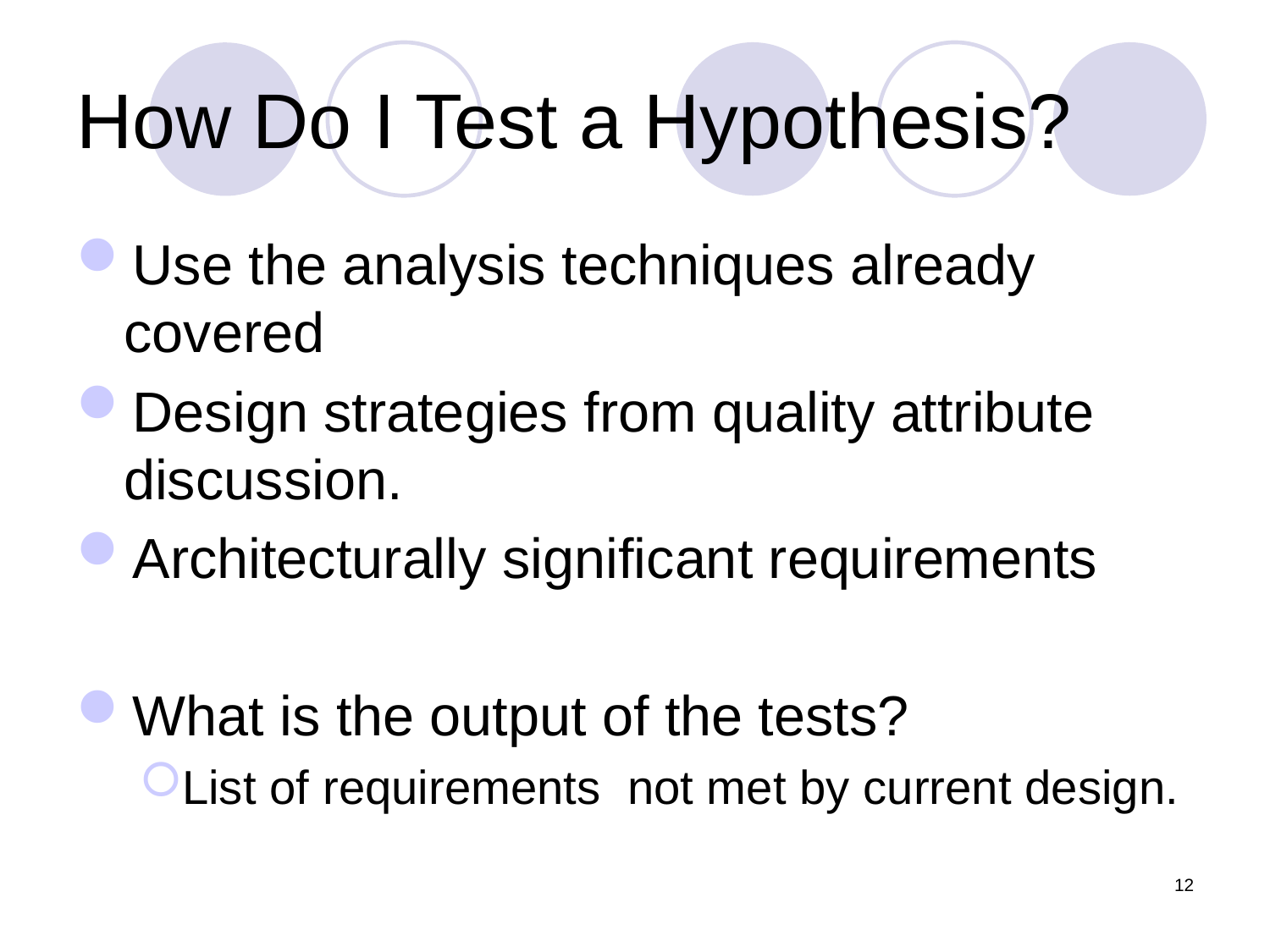

# How Do I Test a Hypothesis?
Use the analysis techniques already covered
Design strategies from quality attribute discussion.
Architecturally significant requirements

What is the output of the tests?
List of requirements  not met by current design.
12